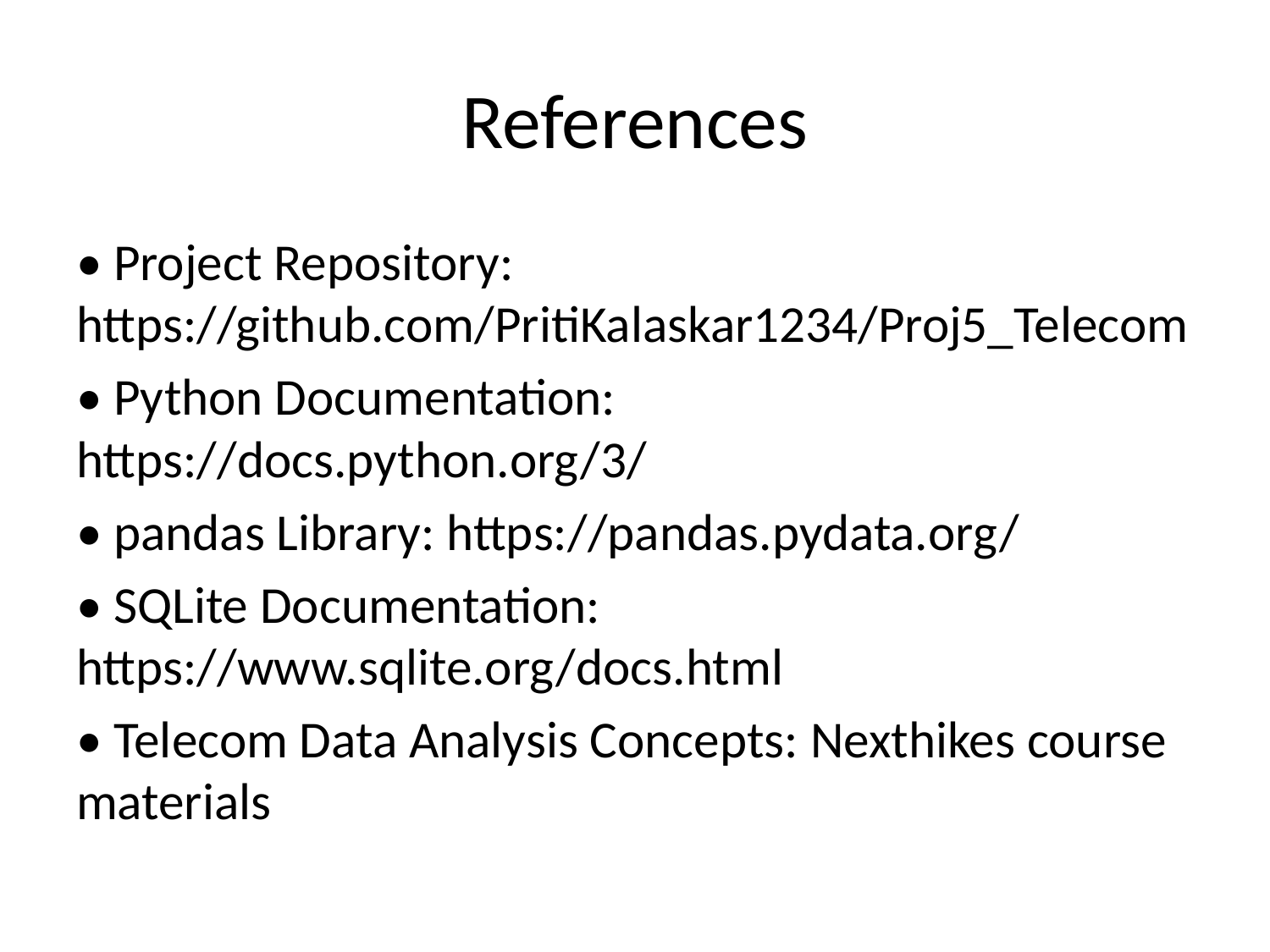

# References
• Project Repository: https://github.com/PritiKalaskar1234/Proj5_Telecom
• Python Documentation: https://docs.python.org/3/
• pandas Library: https://pandas.pydata.org/
• SQLite Documentation: https://www.sqlite.org/docs.html
• Telecom Data Analysis Concepts: Nexthikes course materials